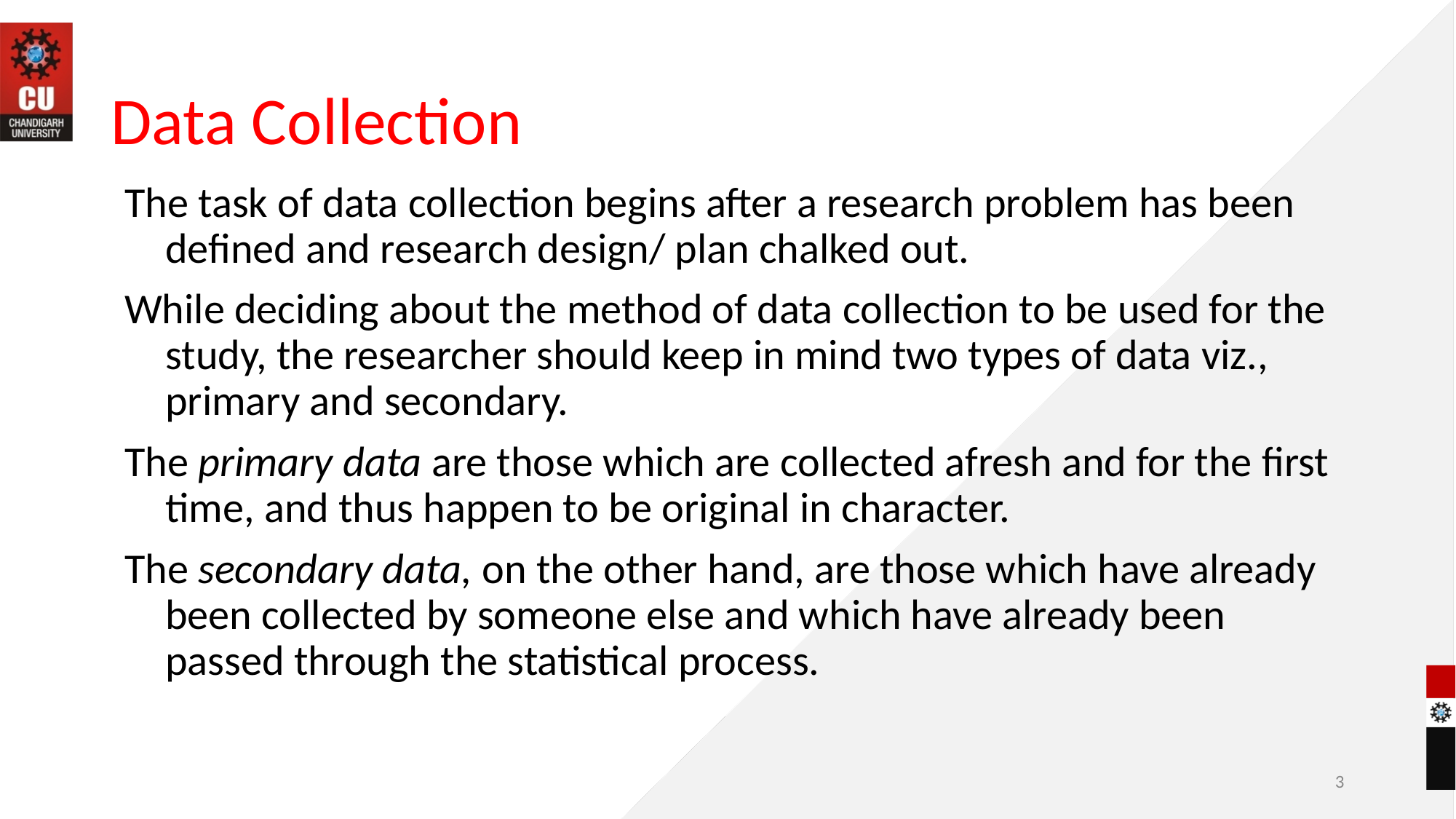

# Data Collection
The task of data collection begins after a research problem has been defined and research design/ plan chalked out.
While deciding about the method of data collection to be used for the study, the researcher should keep in mind two types of data viz., primary and secondary.
The primary data are those which are collected afresh and for the first time, and thus happen to be original in character.
The secondary data, on the other hand, are those which have already been collected by someone else and which have already been passed through the statistical process.
3